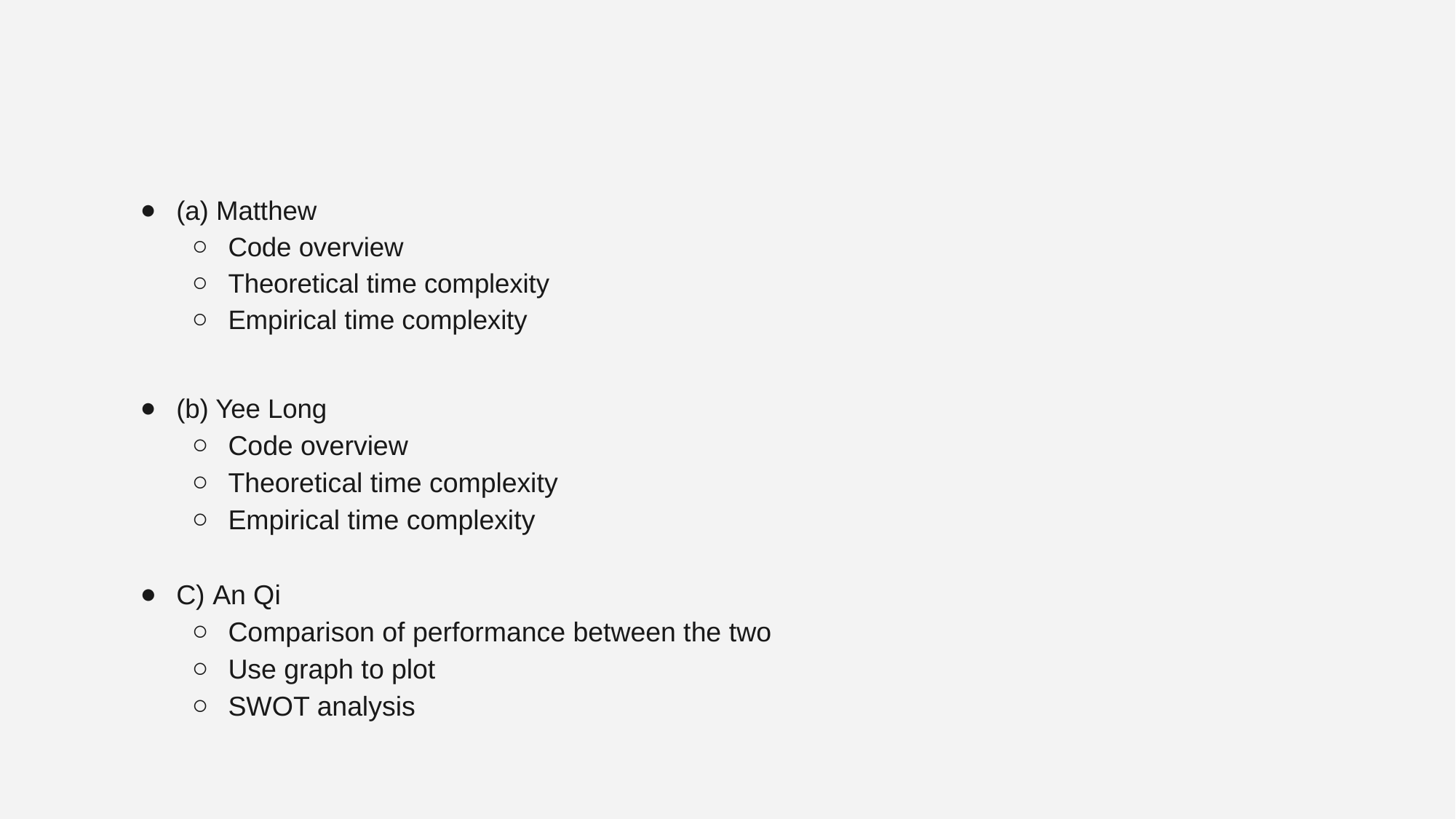

#
(a) Matthew
Code overview
Theoretical time complexity
Empirical time complexity

(b) Yee Long
Code overview
Theoretical time complexity
Empirical time complexity

C) An Qi
Comparison of performance between the two
Use graph to plot
SWOT analysis